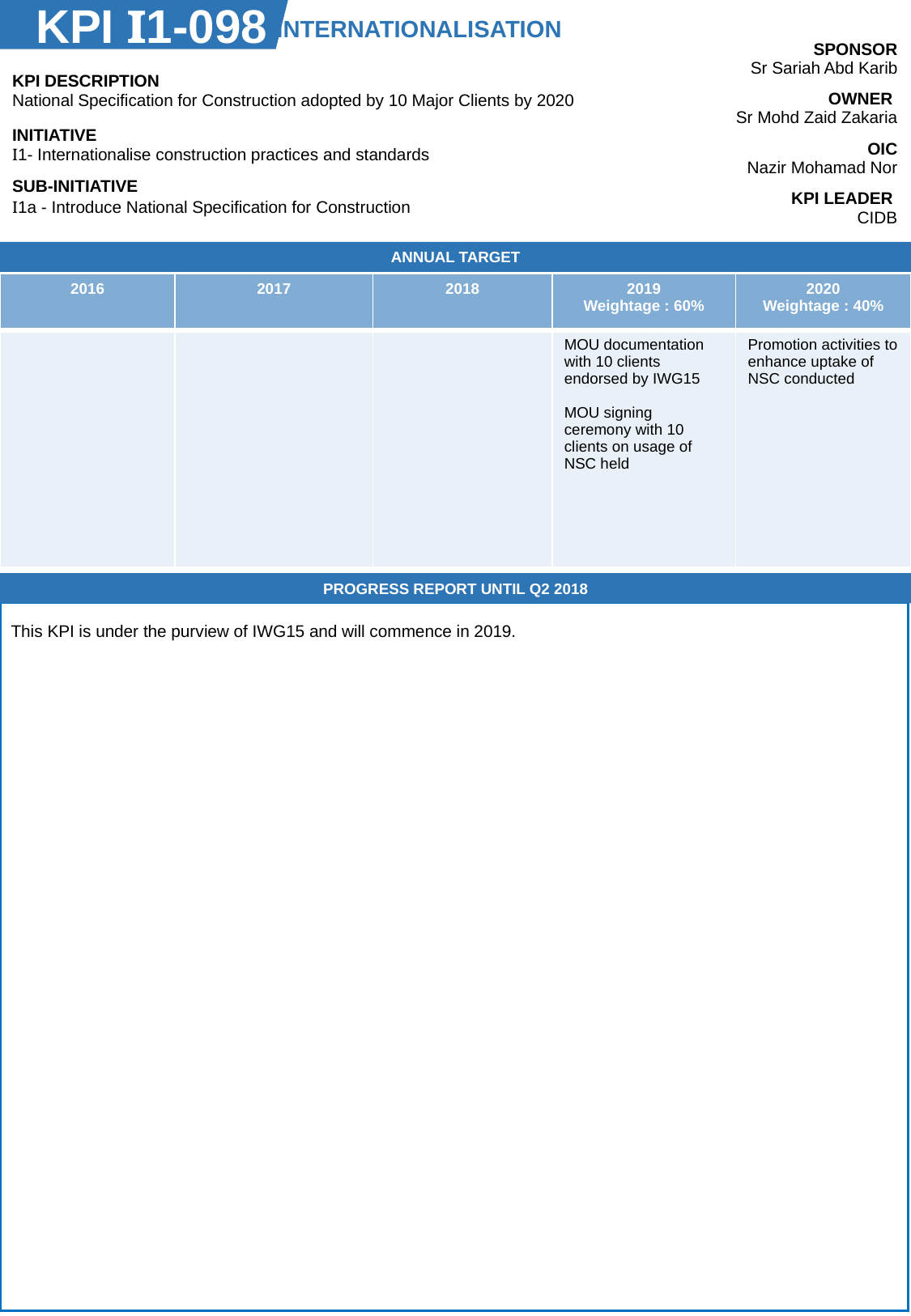

KPI I1-098
INTERNATIONALISATION
| SPONSOR Sr Sariah Abd Karib |
| --- |
| OWNER Sr Mohd Zaid Zakaria |
| OIC Nazir Mohamad Nor |
| KPI LEADER CIDB |
| KPI DESCRIPTION National Specification for Construction adopted by 10 Major Clients by 2020 |
| --- |
| INITIATIVE I1- Internationalise construction practices and standards |
| SUB-INITIATIVE I1a - Introduce National Specification for Construction |
ANNUAL TARGET
| 2016 | 2017 | 2018 | 2019 Weightage : 60% | 2020 Weightage : 40% |
| --- | --- | --- | --- | --- |
|  |  |  | MOU documentation with 10 clients endorsed by IWG15 MOU signing ceremony with 10 clients on usage of NSC held | Promotion activities to enhance uptake of NSC conducted |
PROGRESS REPORT UNTIL Q2 2018

This KPI is under the purview of IWG15 and will commence in 2019.